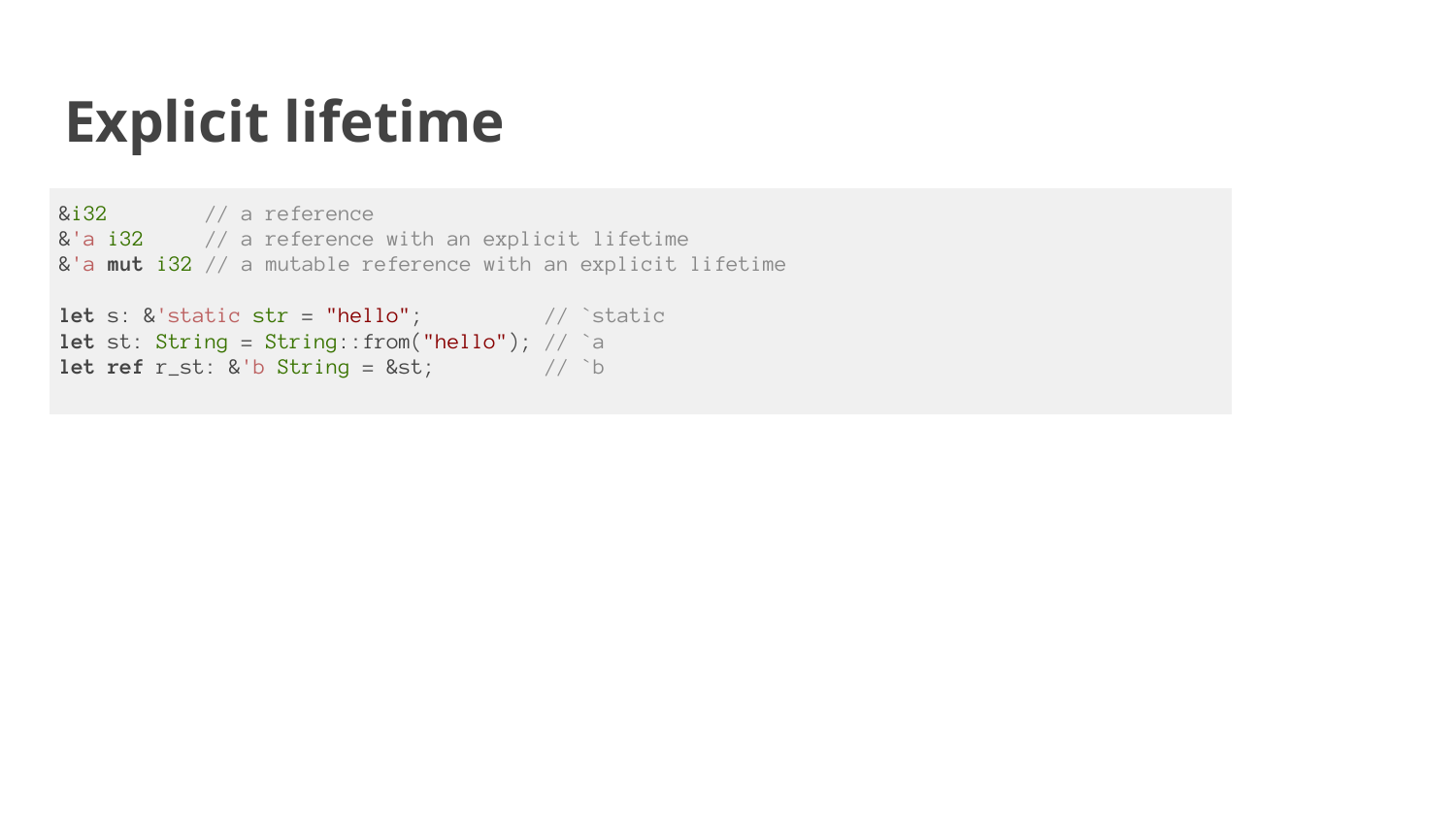

# Explicit lifetime
| &i32 // a reference &'a i32 // a reference with an explicit lifetime &'a mut i32 // a mutable reference with an explicit lifetime let s: &'static str = "hello"; // `static let st: String = String::from("hello"); // `a let ref r\_st: &'b String = &st; // `b |
| --- |